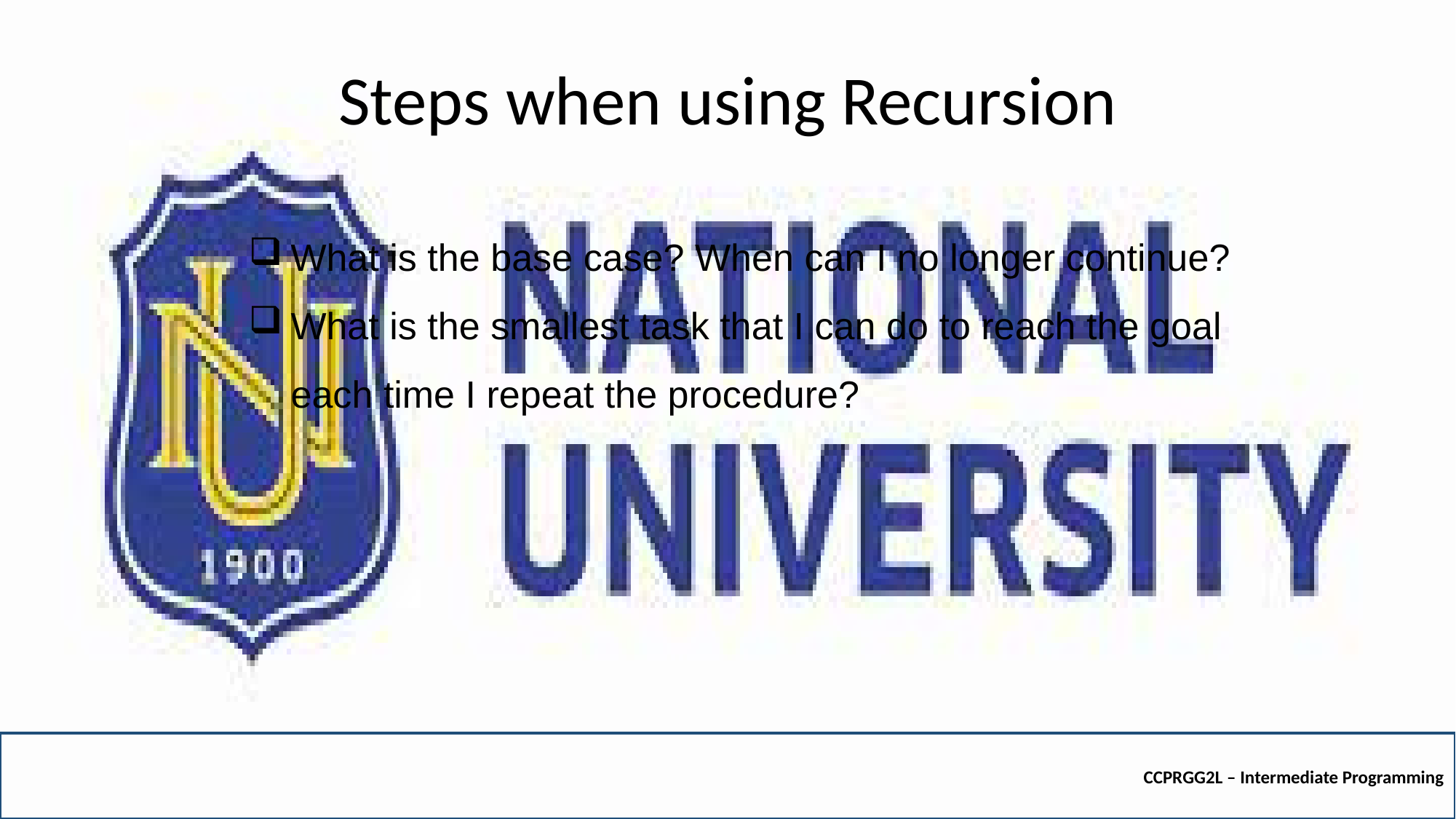

# Steps when using Recursion
What is the base case? When can I no longer continue?
What is the smallest task that I can do to reach the goal each time I repeat the procedure?

CCPRGG2L – Intermediate Programming